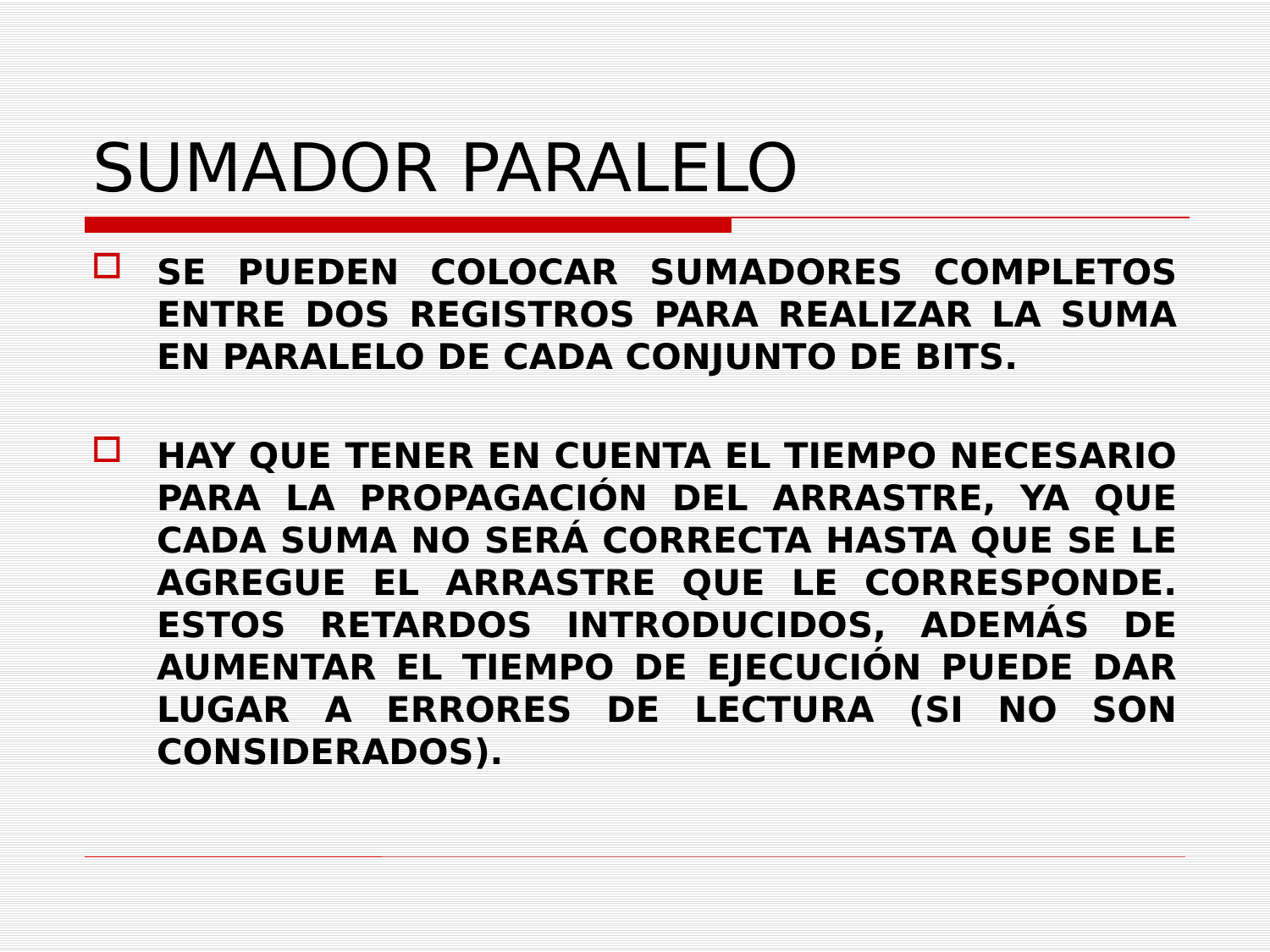

# SUMADOR PARALELO
SE PUEDEN COLOCAR SUMADORES COMPLETOS ENTRE DOS REGISTROS PARA REALIZAR LA SUMA EN PARALELO DE CADA CONJUNTO DE BITS.

HAY QUE TENER EN CUENTA EL TIEMPO NECESARIO PARA LA PROPAGACIÓN DEL ARRASTRE, YA QUE CADA SUMA NO SERÁ CORRECTA HASTA QUE SE LE AGREGUE EL ARRASTRE QUE LE CORRESPONDE. ESTOS RETARDOS INTRODUCIDOS, ADEMÁS DE AUMENTAR EL TIEMPO DE EJECUCIÓN PUEDE DAR LUGAR A ERRORES DE LECTURA (SI NO SON CONSIDERADOS).